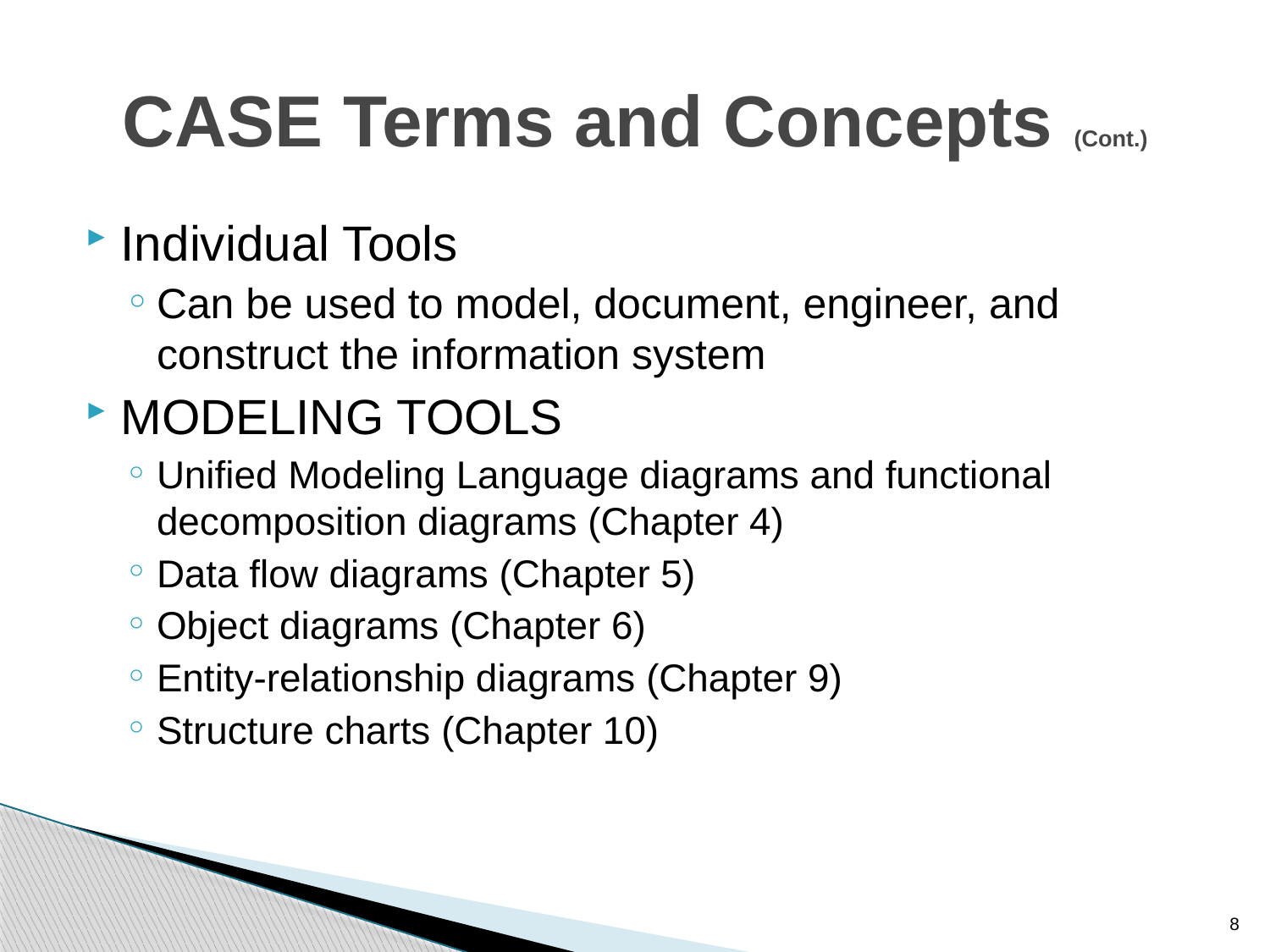

# CASE Terms and Concepts (Cont.)
Individual Tools
Can be used to model, document, engineer, and construct the information system
MODELING TOOLS
Unified Modeling Language diagrams and functional decomposition diagrams (Chapter 4)
Data flow diagrams (Chapter 5)
Object diagrams (Chapter 6)
Entity-relationship diagrams (Chapter 9)
Structure charts (Chapter 10)
8